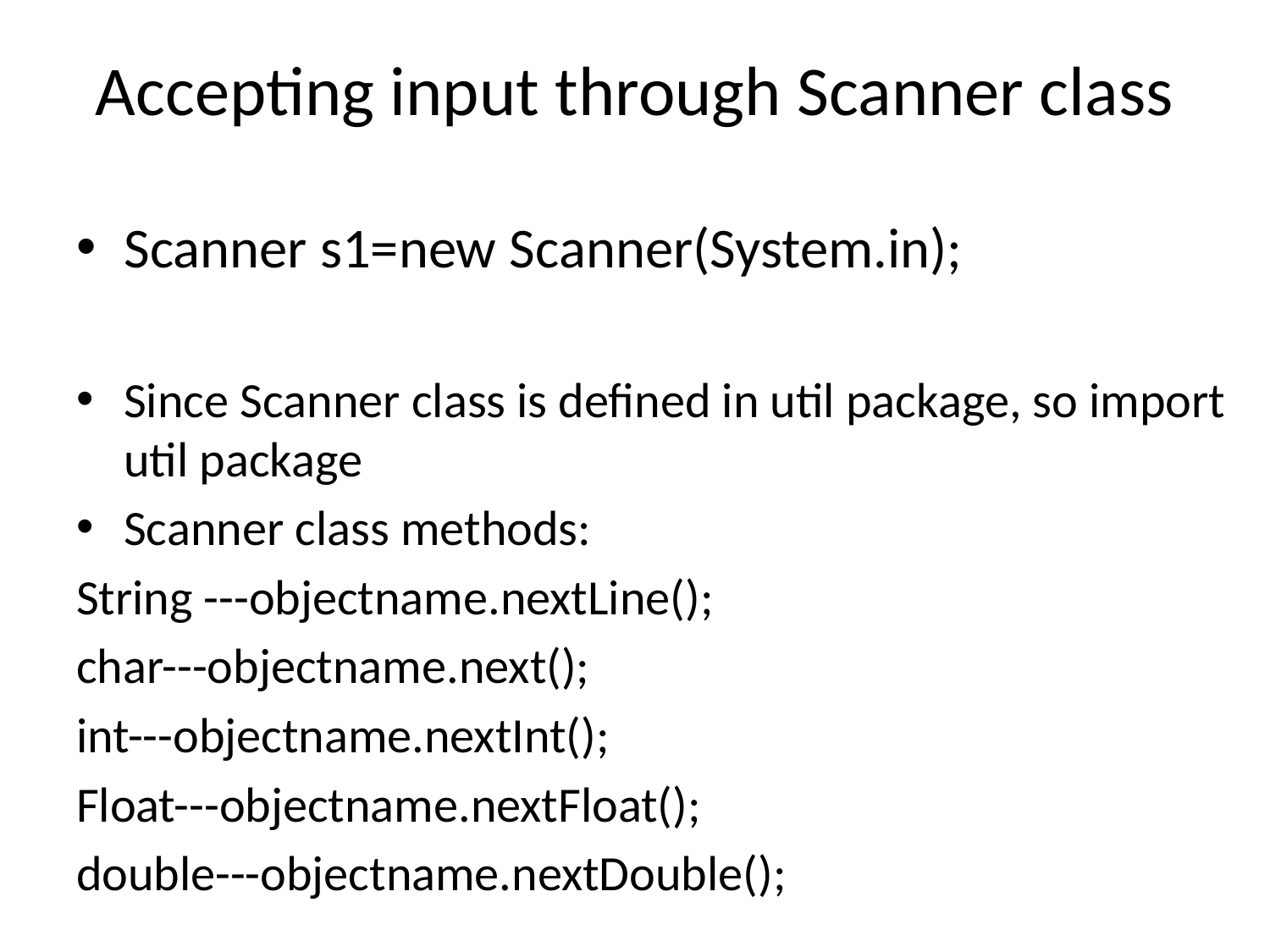

# Accepting input through Scanner class

Scanner s1=new Scanner(System.in);

Since Scanner class is defined in util package, so import util package
Scanner class methods:
String ---objectname.nextLine();
char---objectname.next();
int---objectname.nextInt();
Float---objectname.nextFloat();
double---objectname.nextDouble();